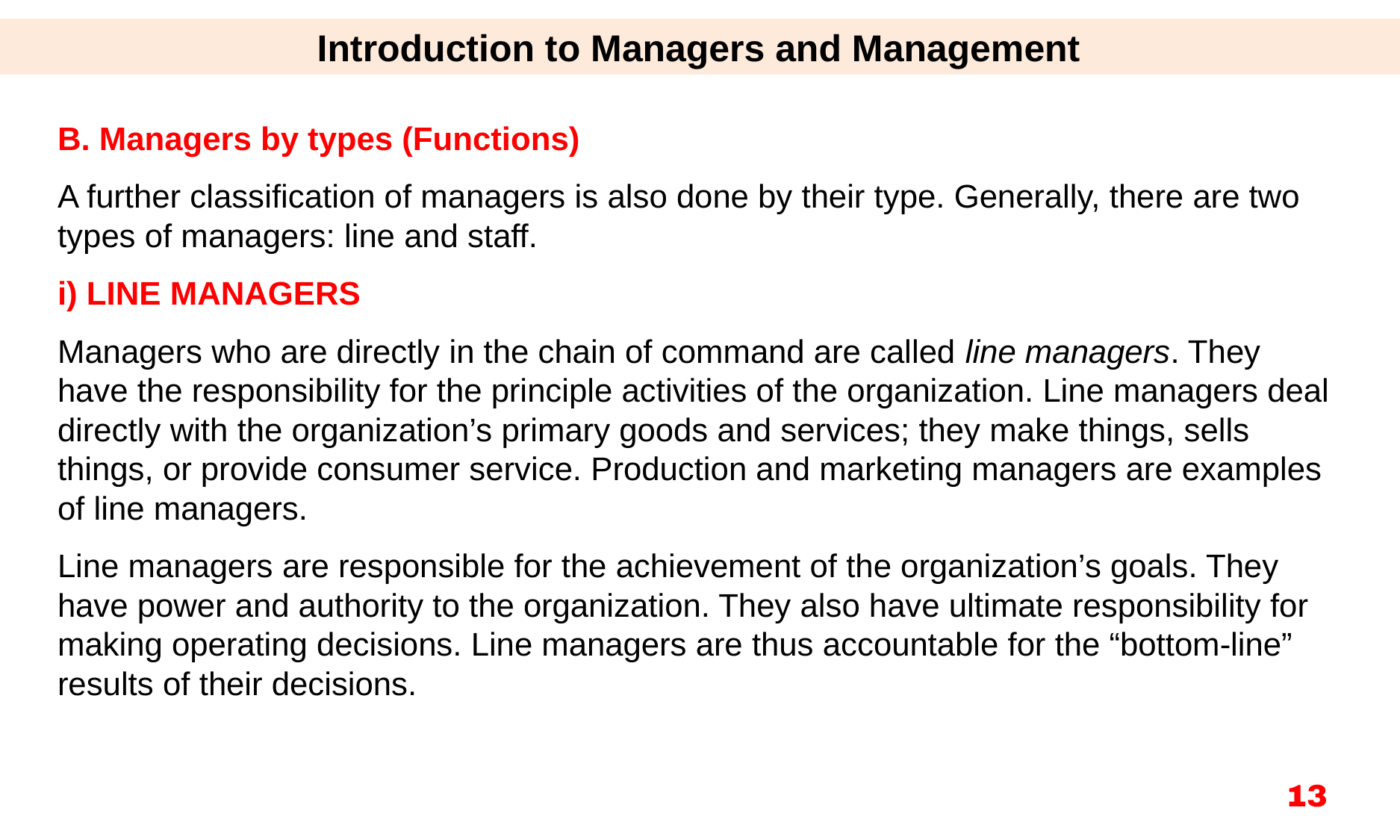

Introduction to Managers and Management
B. Managers by types (Functions)
A further classification of managers is also done by their type. Generally, there are two types of managers: line and staff.
i) LINE MANAGERS
Managers who are directly in the chain of command are called line managers. They have the responsibility for the principle activities of the organization. Line managers deal directly with the organization’s primary goods and services; they make things, sells things, or provide consumer service. Production and marketing managers are examples of line managers.
Line managers are responsible for the achievement of the organization’s goals. They have power and authority to the organization. They also have ultimate responsibility for making operating decisions. Line managers are thus accountable for the “bottom-line” results of their decisions.
13